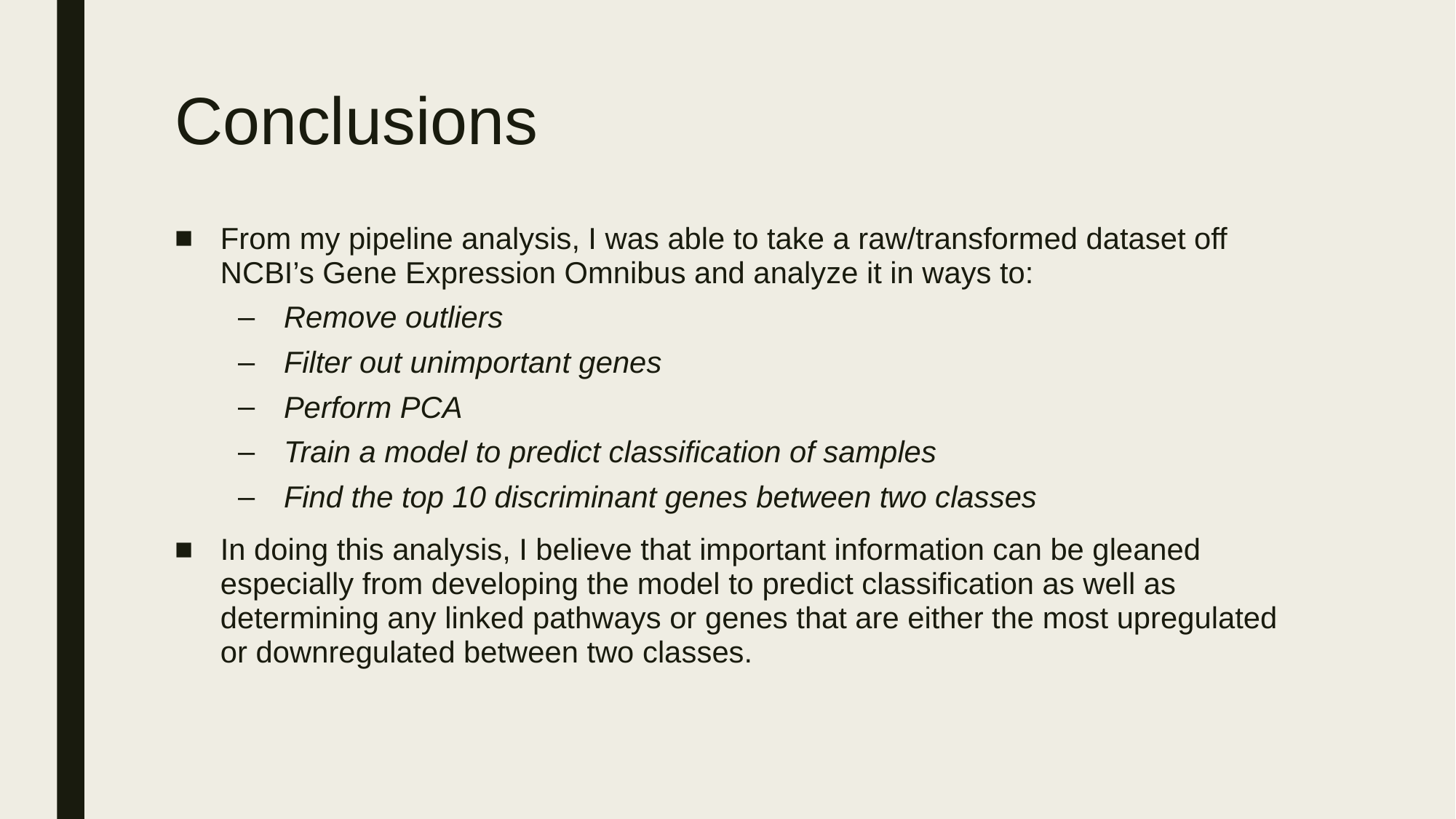

# Conclusions
From my pipeline analysis, I was able to take a raw/transformed dataset off NCBI’s Gene Expression Omnibus and analyze it in ways to:
Remove outliers
Filter out unimportant genes
Perform PCA
Train a model to predict classification of samples
Find the top 10 discriminant genes between two classes
In doing this analysis, I believe that important information can be gleaned especially from developing the model to predict classification as well as determining any linked pathways or genes that are either the most upregulated or downregulated between two classes.